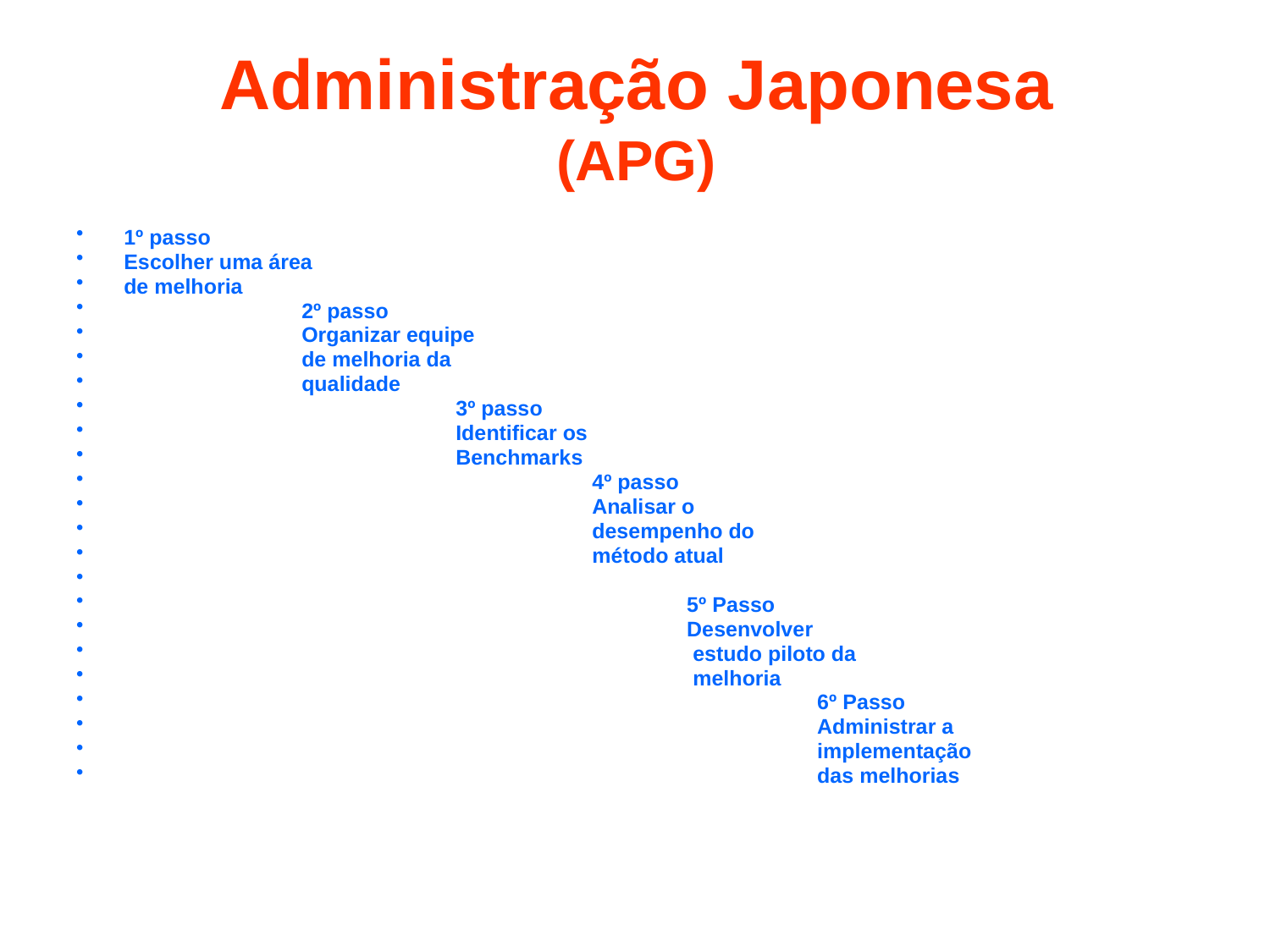

# Administração Japonesa (APG)
1º passo
Escolher uma área
de melhoria
                              2º passo
                              Organizar equipe
                              de melhoria da
                              qualidade
                                                        3º passo
                                                        Identificar os
                                                        Benchmarks
                                                                               4º passo
                                                                               Analisar o
                                                                               desempenho do
                                                                               método atual

                                                                                               5º Passo
                                                                                               Desenvolver
                                                                                                estudo piloto da
                                                                                                melhoria
                                                                                                                     6º Passo
                                                                                                                     Administrar a
                                                                                                                     implementação
                                                                                                                     das melhorias